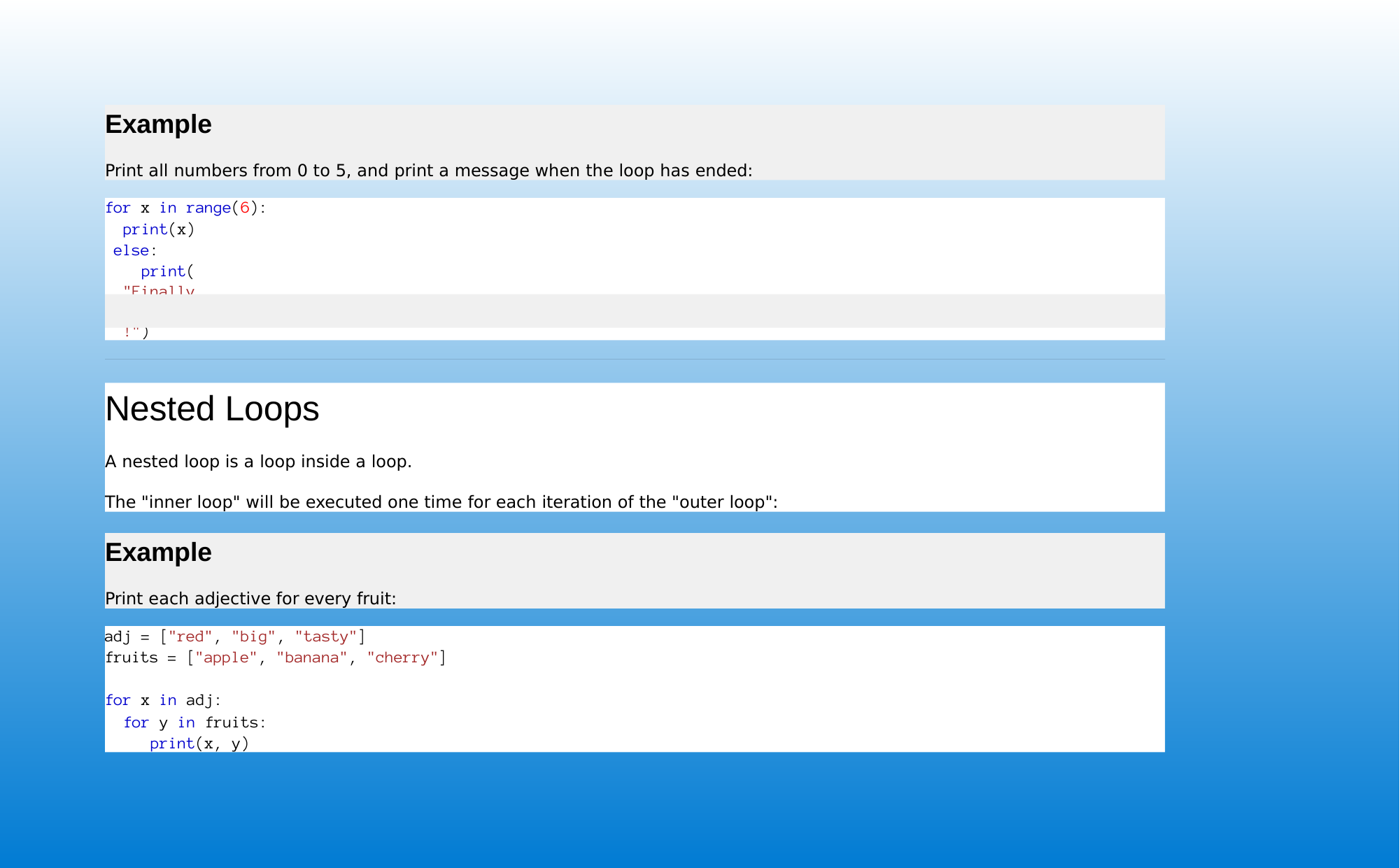

Example
Print all numbers from 0 to 5, and print a message when the loop has ended:
for x in range(6):
print(x)  else:
print("Finally finished!")

Nested Loops
A nested loop is a loop inside a loop.

The "inner loop" will be executed one time for each iteration of the "outer loop":
Example
Print each adjective for every fruit:
adj = ["red", "big", "tasty"]
fruits = ["apple", "banana", "cherry"]

for x in adj:
for y in fruits:  print(x, y)